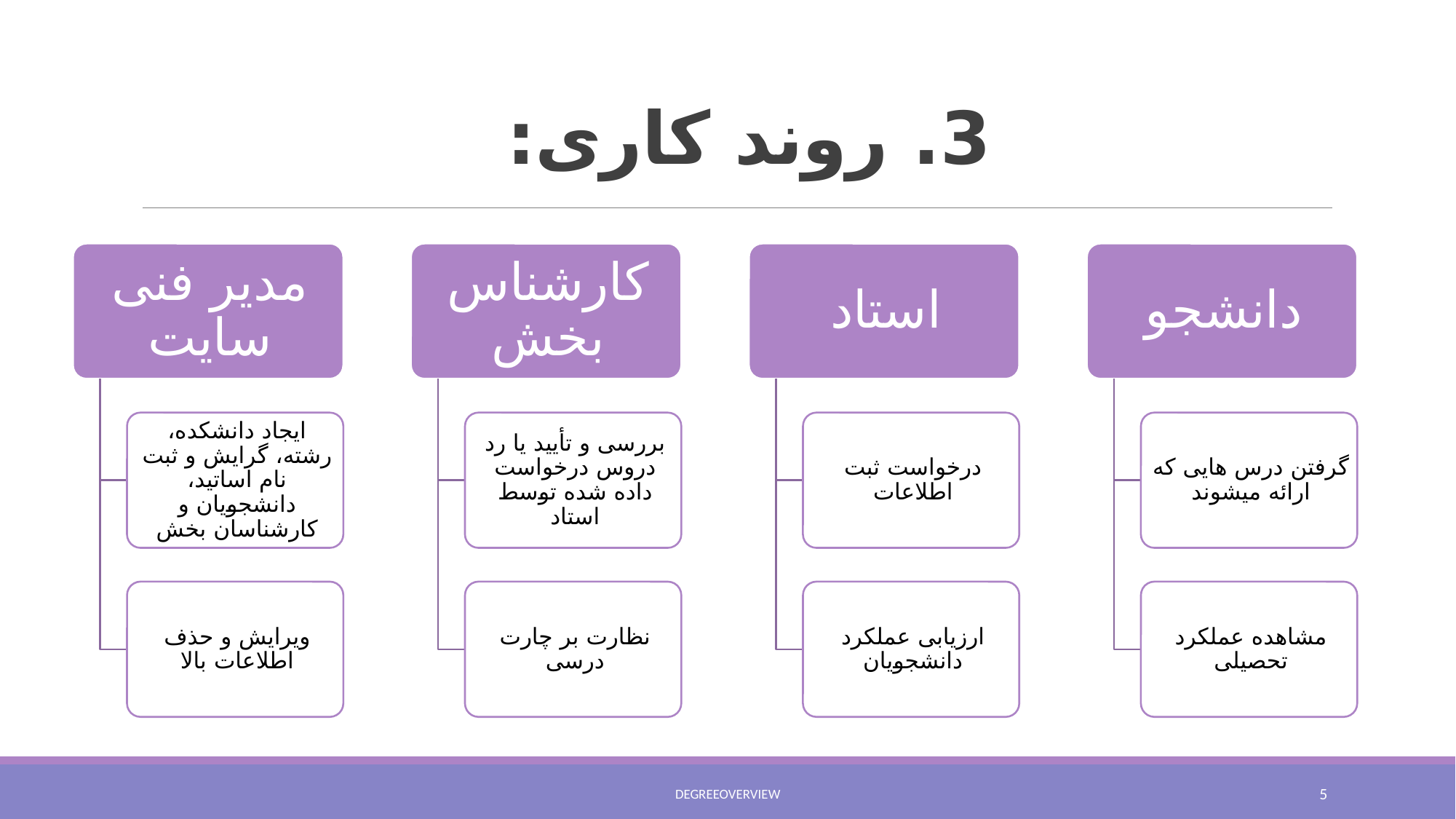

# 3. روند کاری:
مدیر فنی سایت
ایجاد دانشکده، رشته، گرایش و ثبت نام اساتید، دانشجویان و کارشناسان بخش
ویرایش و حذف اطلاعات بالا
کارشناس بخش
بررسی و تأیید یا رد دروس درخواست داده شده توسط استاد
نظارت بر چارت درسی
استاد
درخواست ثبت اطلاعات
ارزیابی عملکرد دانشجویان
دانشجو
گرفتن درس هایی که ارائه میشوند
مشاهده عملکرد تحصیلی
DegreeOverview
5